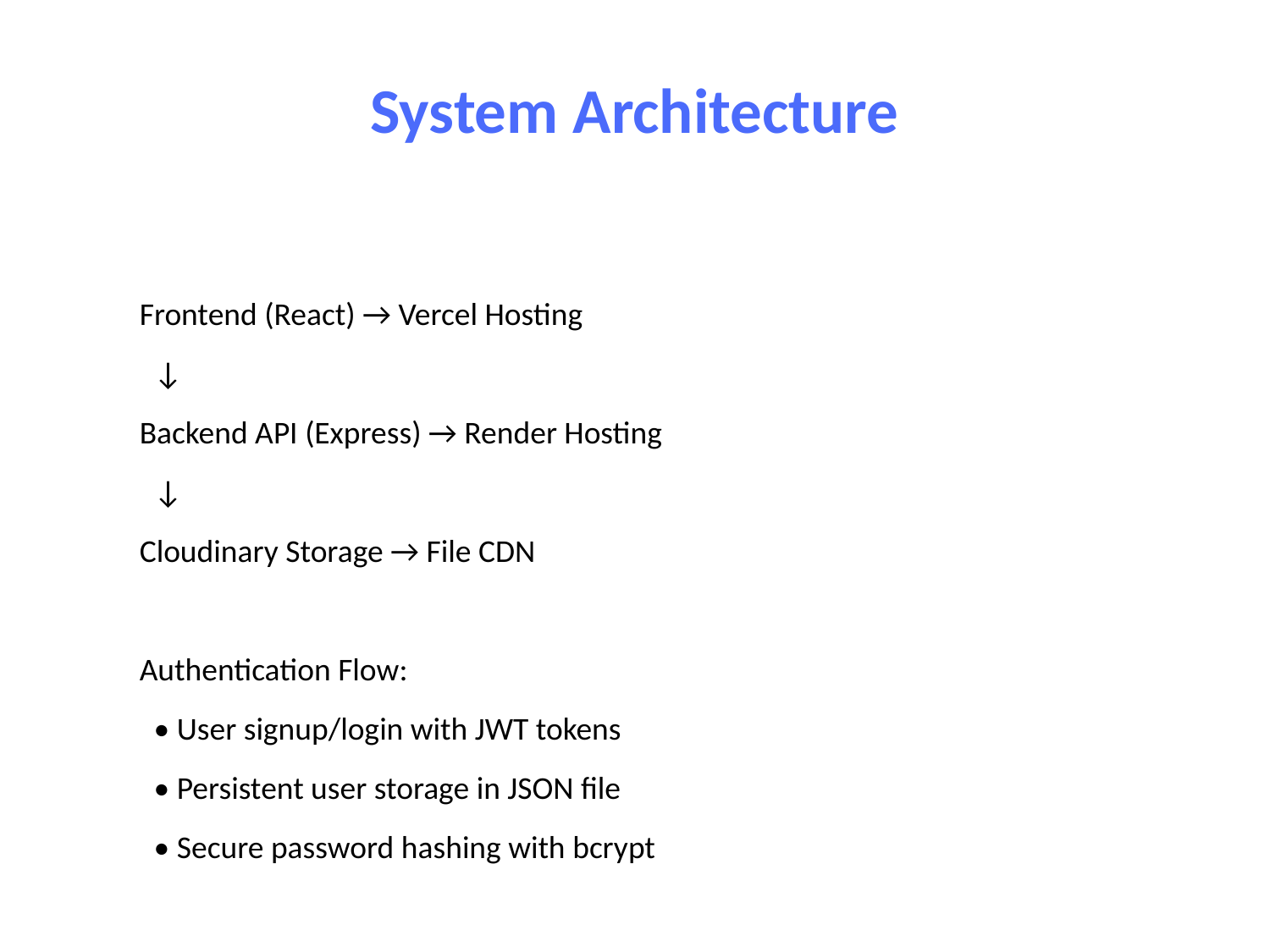

System Architecture

Frontend (React) → Vercel Hosting
  ↓
Backend API (Express) → Render Hosting
  ↓
Cloudinary Storage → File CDN

Authentication Flow:
  • User signup/login with JWT tokens
  • Persistent user storage in JSON file
  • Secure password hashing with bcrypt